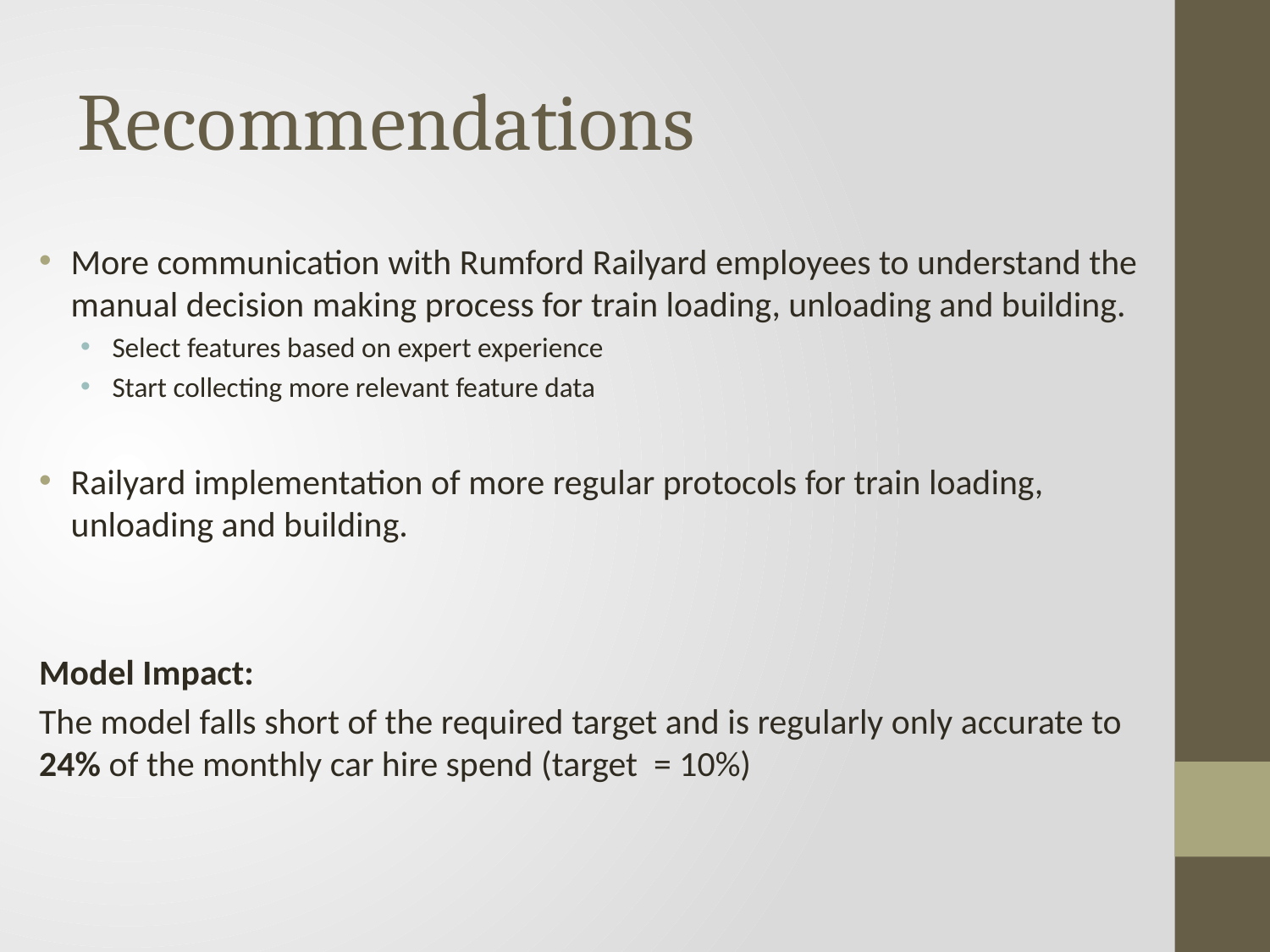

# Recommendations
More communication with Rumford Railyard employees to understand the manual decision making process for train loading, unloading and building.
Select features based on expert experience
Start collecting more relevant feature data

Railyard implementation of more regular protocols for train loading, unloading and building.

Model Impact:
The model falls short of the required target and is regularly only accurate to 24% of the monthly car hire spend (target  = 10%)